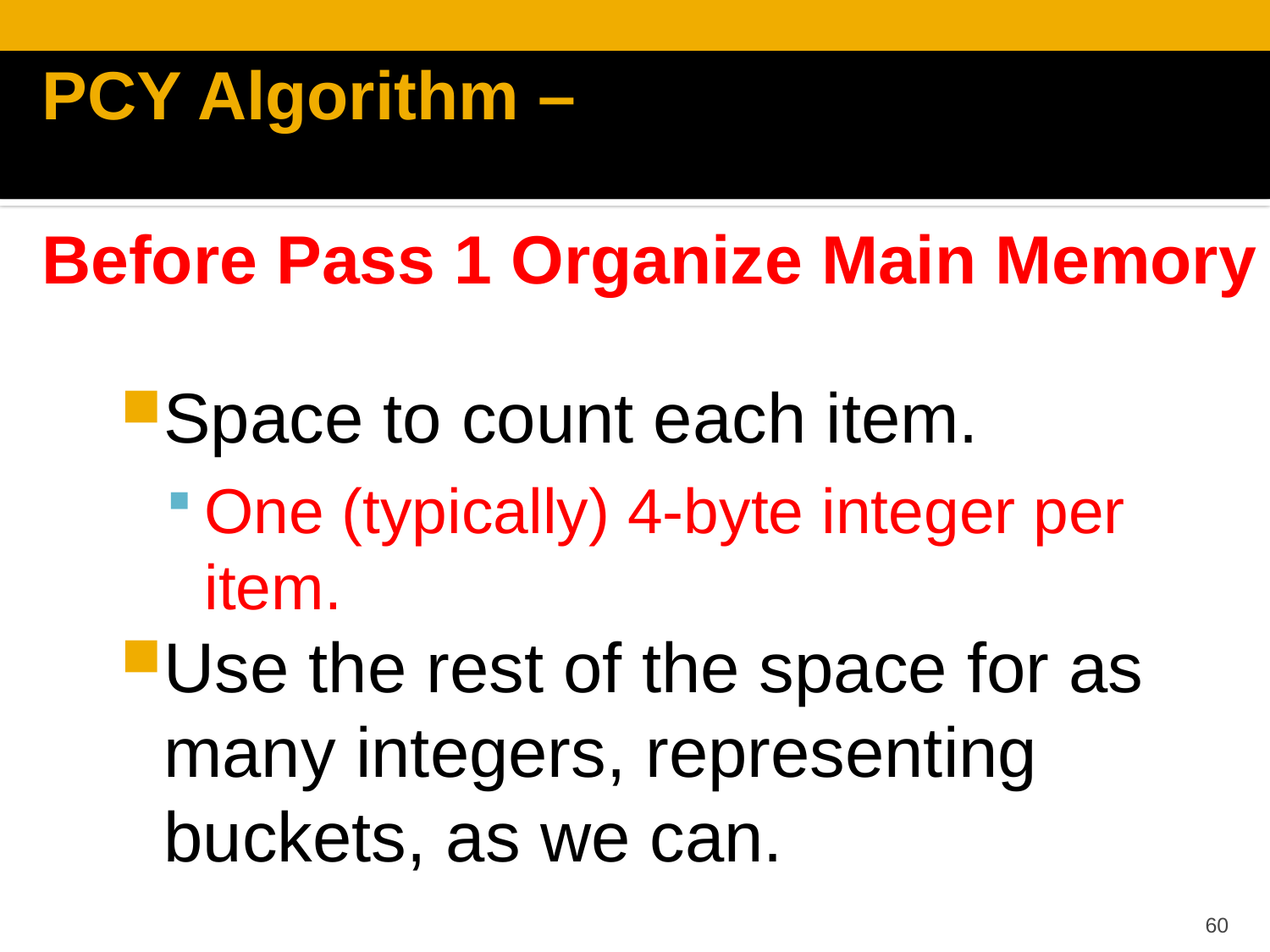

# PCY Algorithm – Before Pass 1 Organize Main Memory
Space to count each item.
One (typically) 4-byte integer per item.
Use the rest of the space for as many integers, representing buckets, as we can.
60